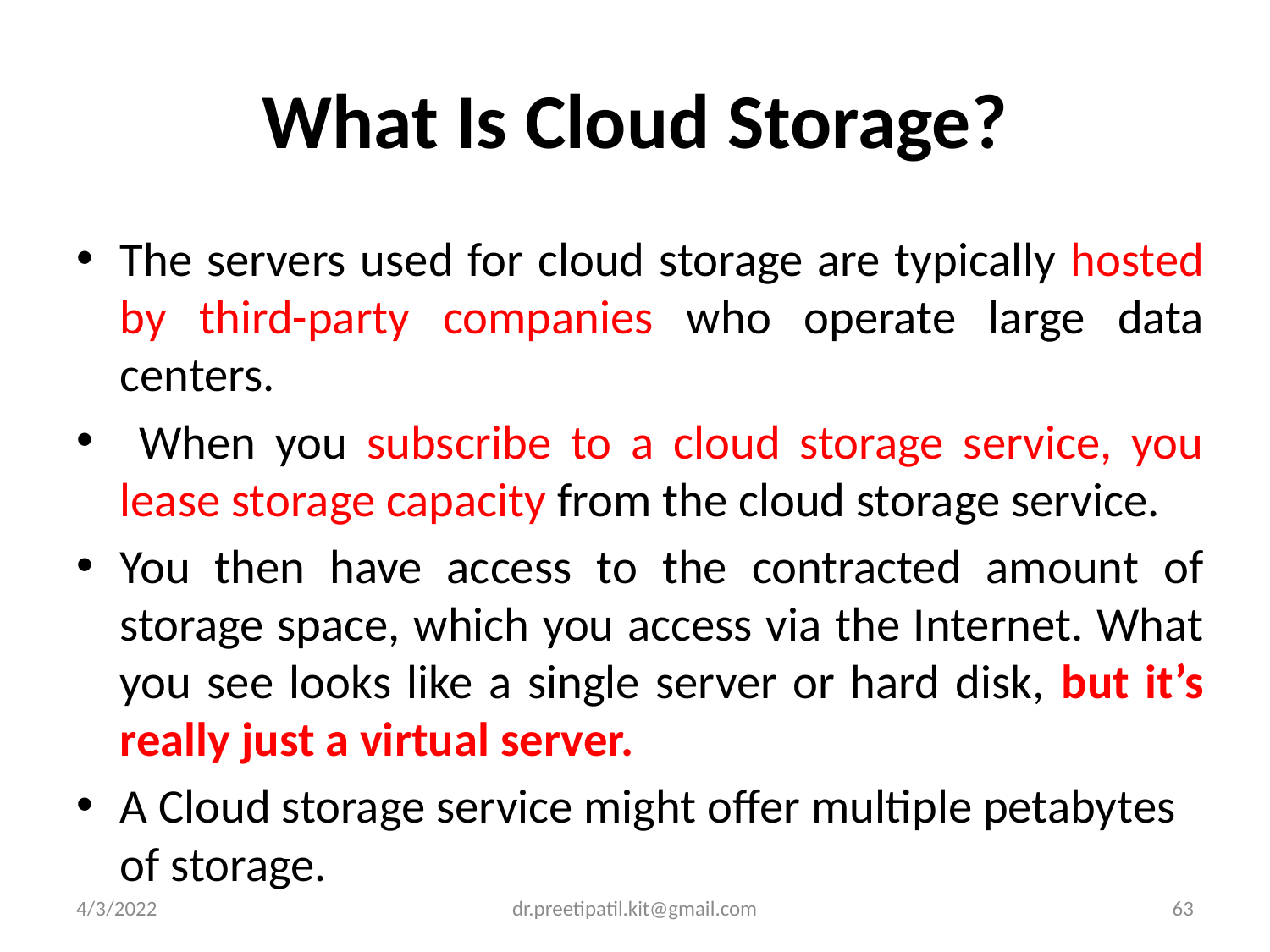

# What Is Cloud Storage?
The servers used for cloud storage are typically hosted by third-party companies who operate large data centers.
 When you subscribe to a cloud storage service, you lease storage capacity from the cloud storage service.
You then have access to the contracted amount of storage space, which you access via the Internet. What you see looks like a single server or hard disk, but it’s really just a virtual server.
A Cloud storage service might offer multiple petabytes of storage.
4/3/2022
dr.preetipatil.kit@gmail.com
63